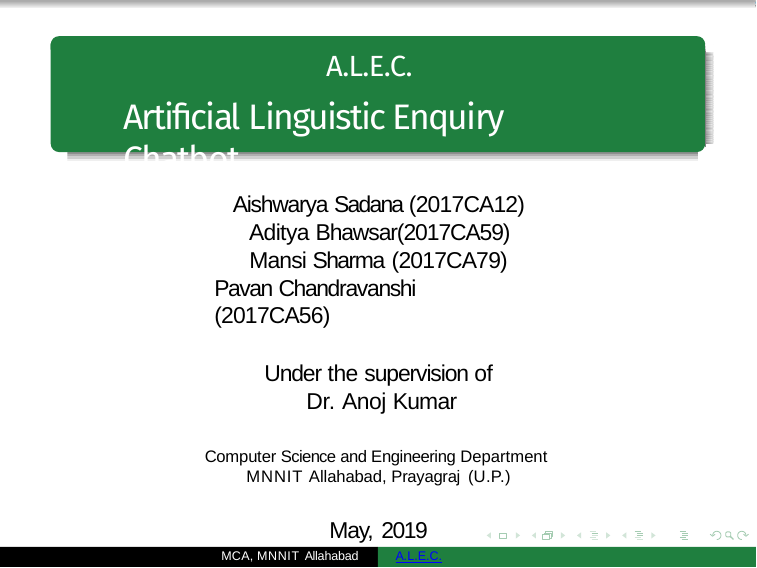

# A.L.E.C.

Artificial Linguistic Enquiry Chatbot

Aishwarya Sadana (2017CA12)  Aditya Bhawsar(2017CA59)  Mansi Sharma (2017CA79)
Pavan Chandravanshi (2017CA56)

Under the supervision of  Dr. Anoj Kumar

Computer Science and Engineering Department  MNNIT Allahabad, Prayagraj (U.P.)

May, 2019

MCA, MNNIT Allahabad
A.L.E.C.